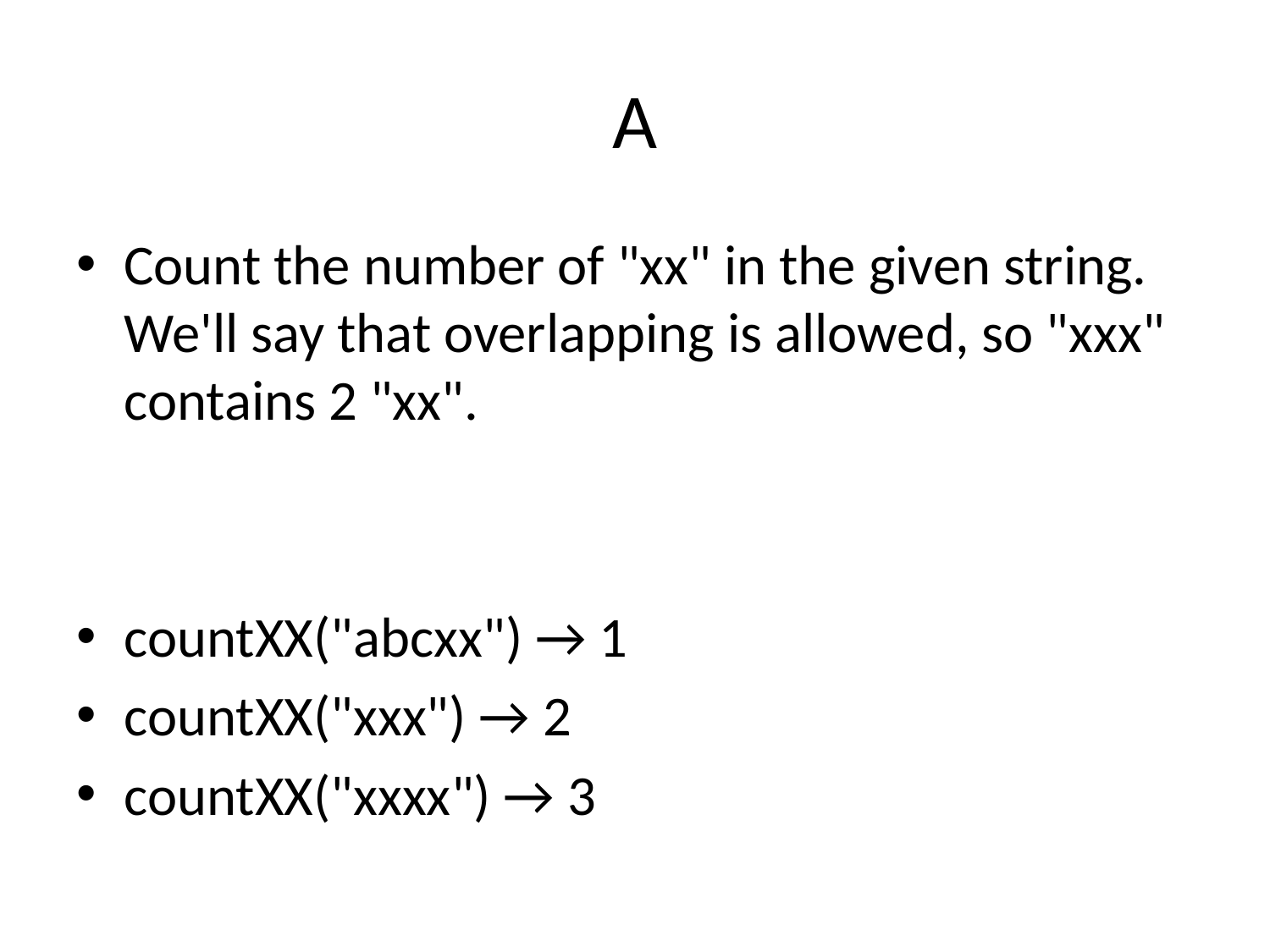

# A
Count the number of "xx" in the given string. We'll say that overlapping is allowed, so "xxx" contains 2 "xx".

countXX("abcxx") → 1
countXX("xxx") → 2
countXX("xxxx") → 3